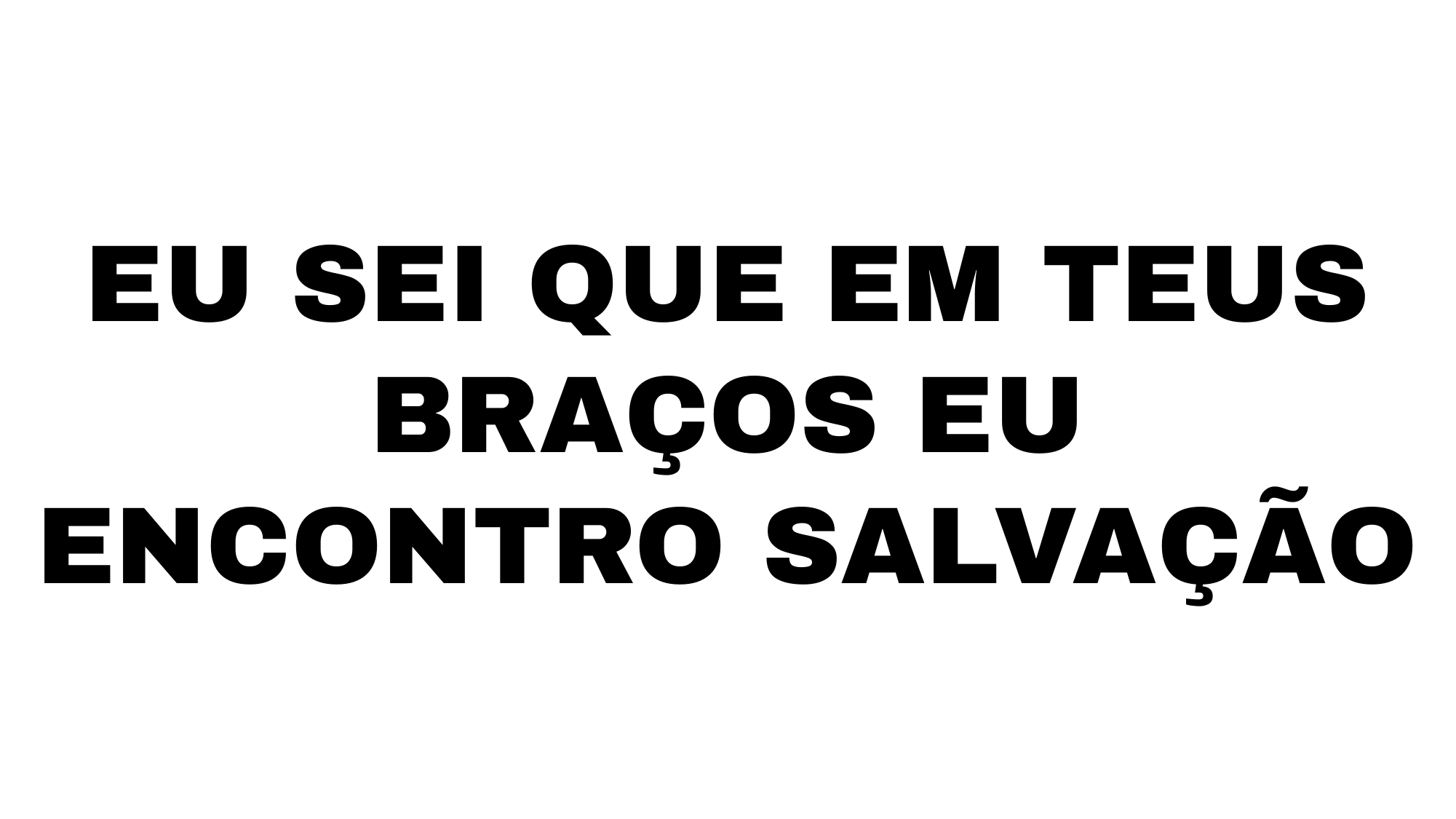

EU SEI QUE EM TEUS BRAÇOS EU ENCONTRO SALVAÇÃO